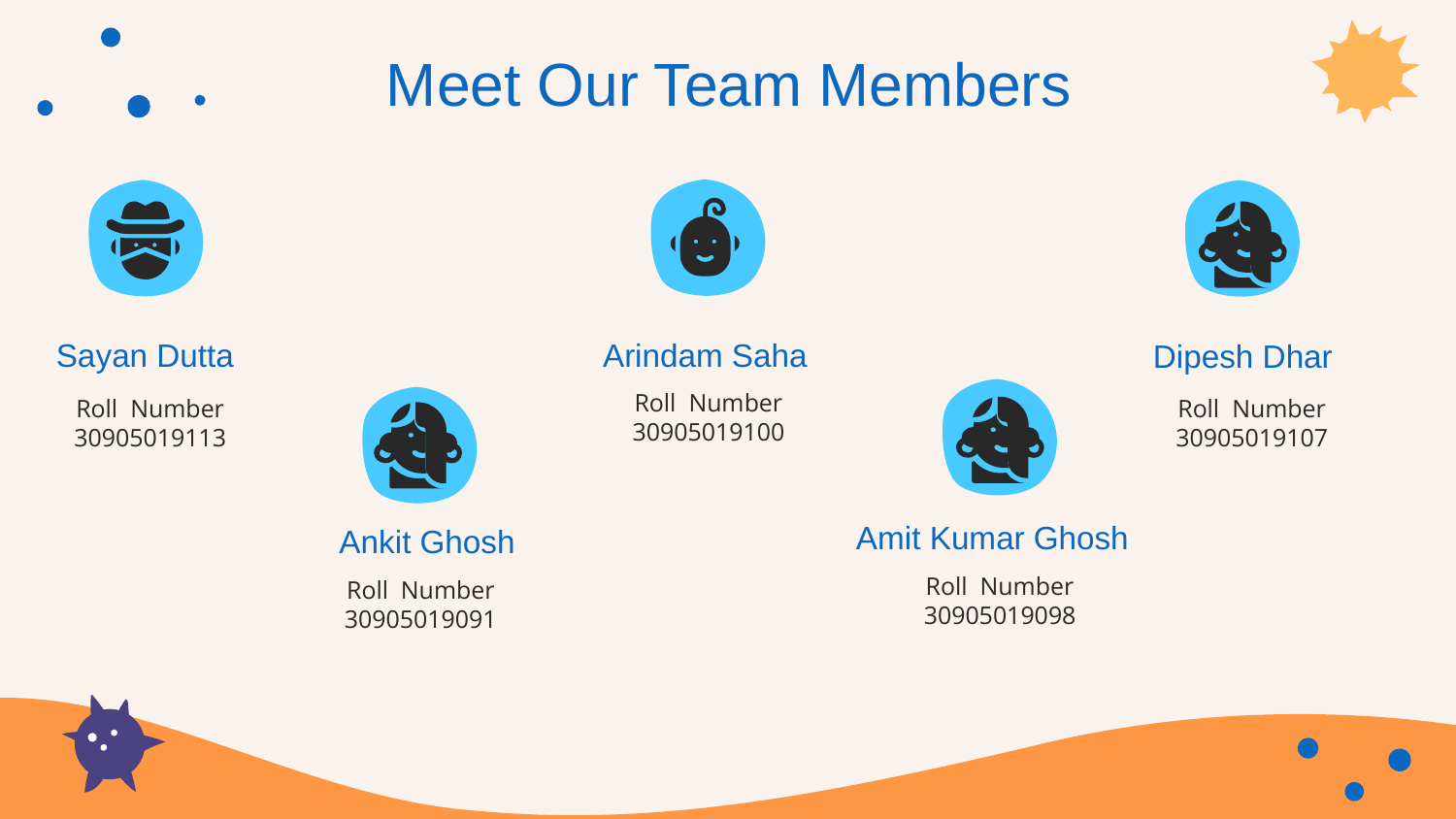

Meet Our Team Members

# Sayan Dutta
Arindam Saha
Dipesh Dhar
Roll  Number
30905019100
Roll  Number
30905019107

Roll  Number
30905019113

Amit Kumar Ghosh
Ankit Ghosh
Roll  Number
30905019098
Roll  Number
30905019091